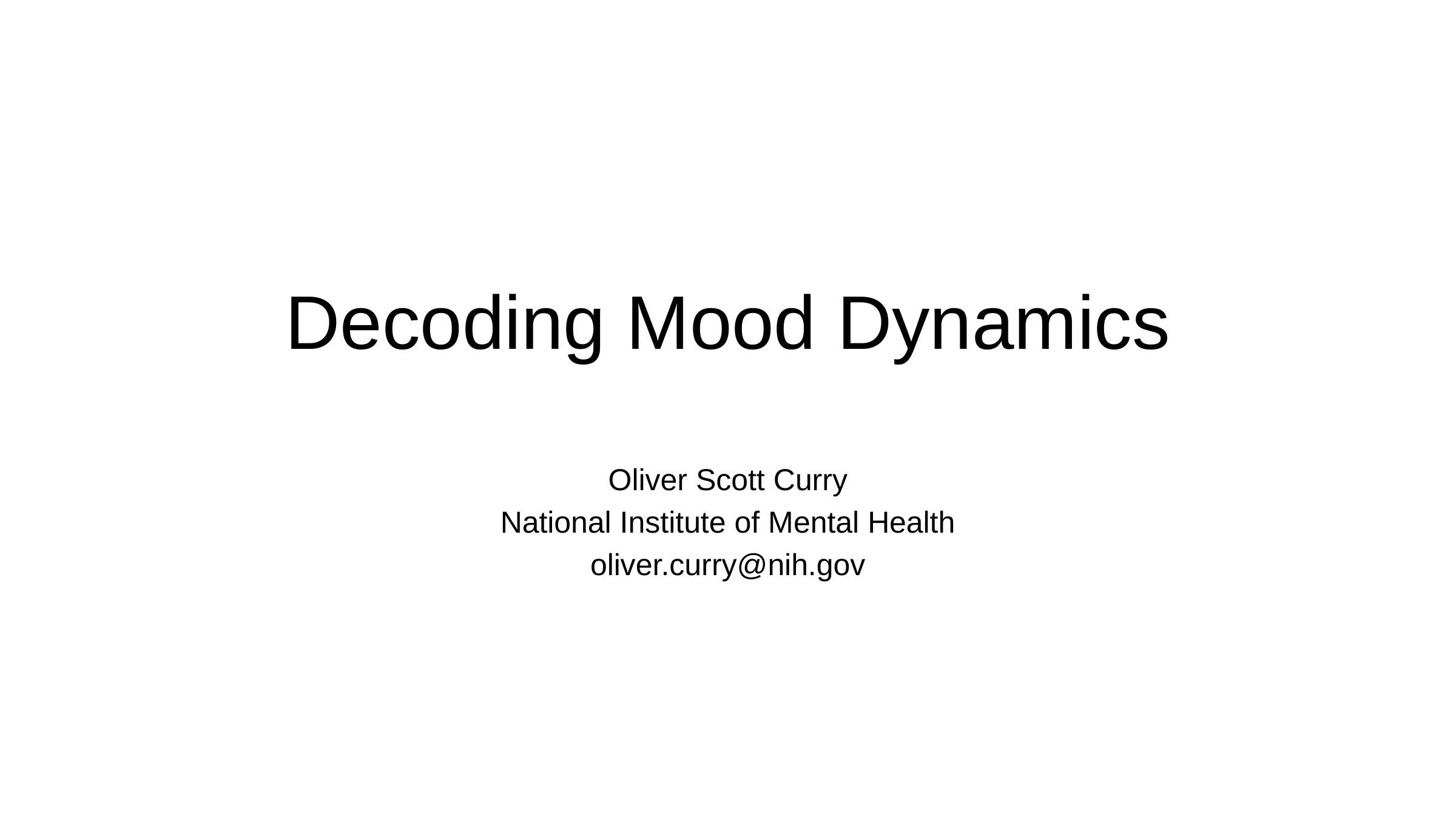

# Decoding Mood Dynamics
Oliver Scott Curry
National Institute of Mental Health
oliver.curry@nih.gov